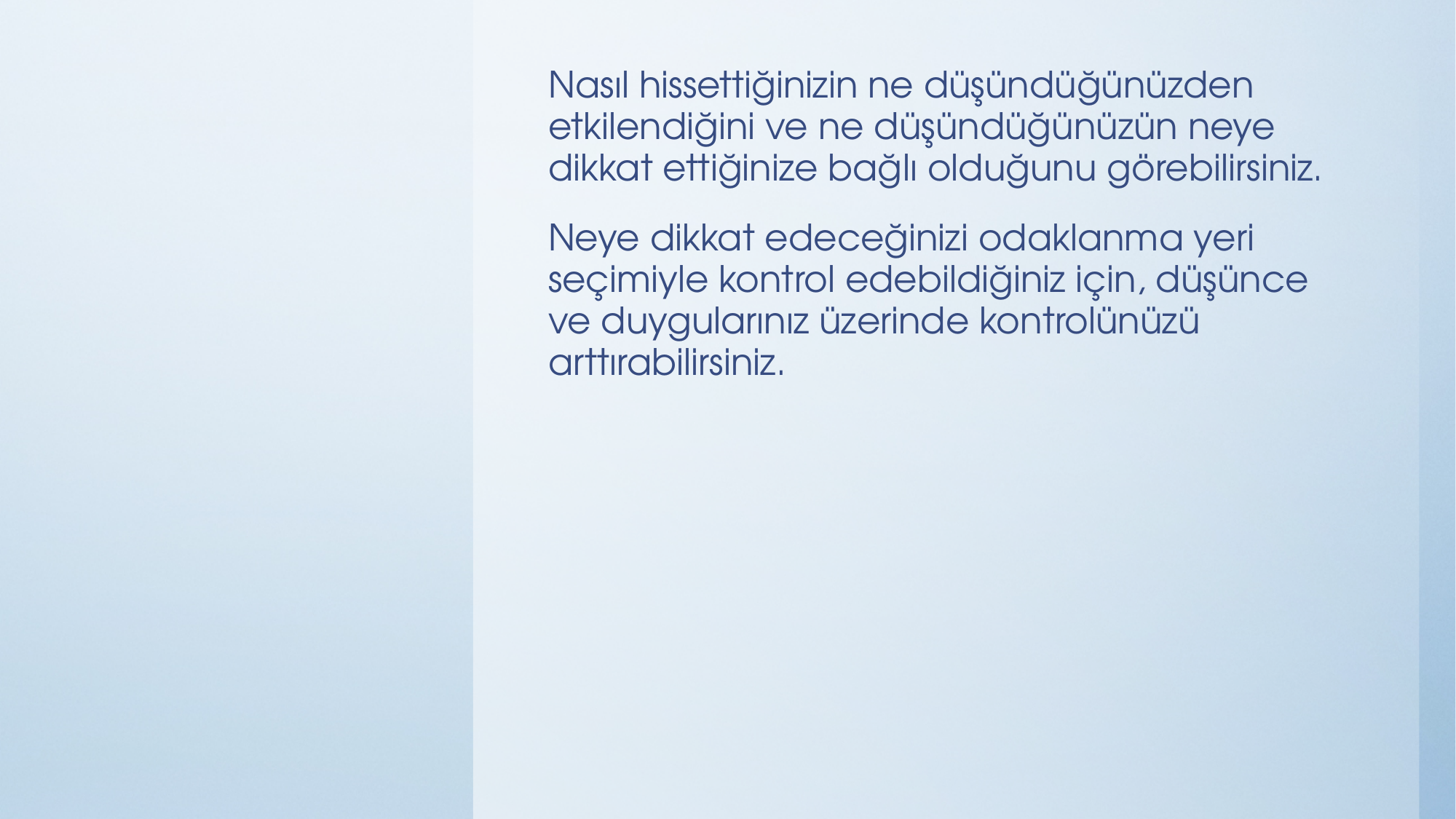

Nasıl hissettiğinizin ne düşündüğünüzden etkilendiğini ve ne düşündüğünüzün neye dikkat ettiğinize bağlı olduğunu görebilirsiniz.
Neye dikkat edeceğinizi odaklanma yeri seçimiyle kontrol edebildiğiniz için, düşünce ve duygularınız üzerinde kontrolünüzü arttırabilirsiniz.